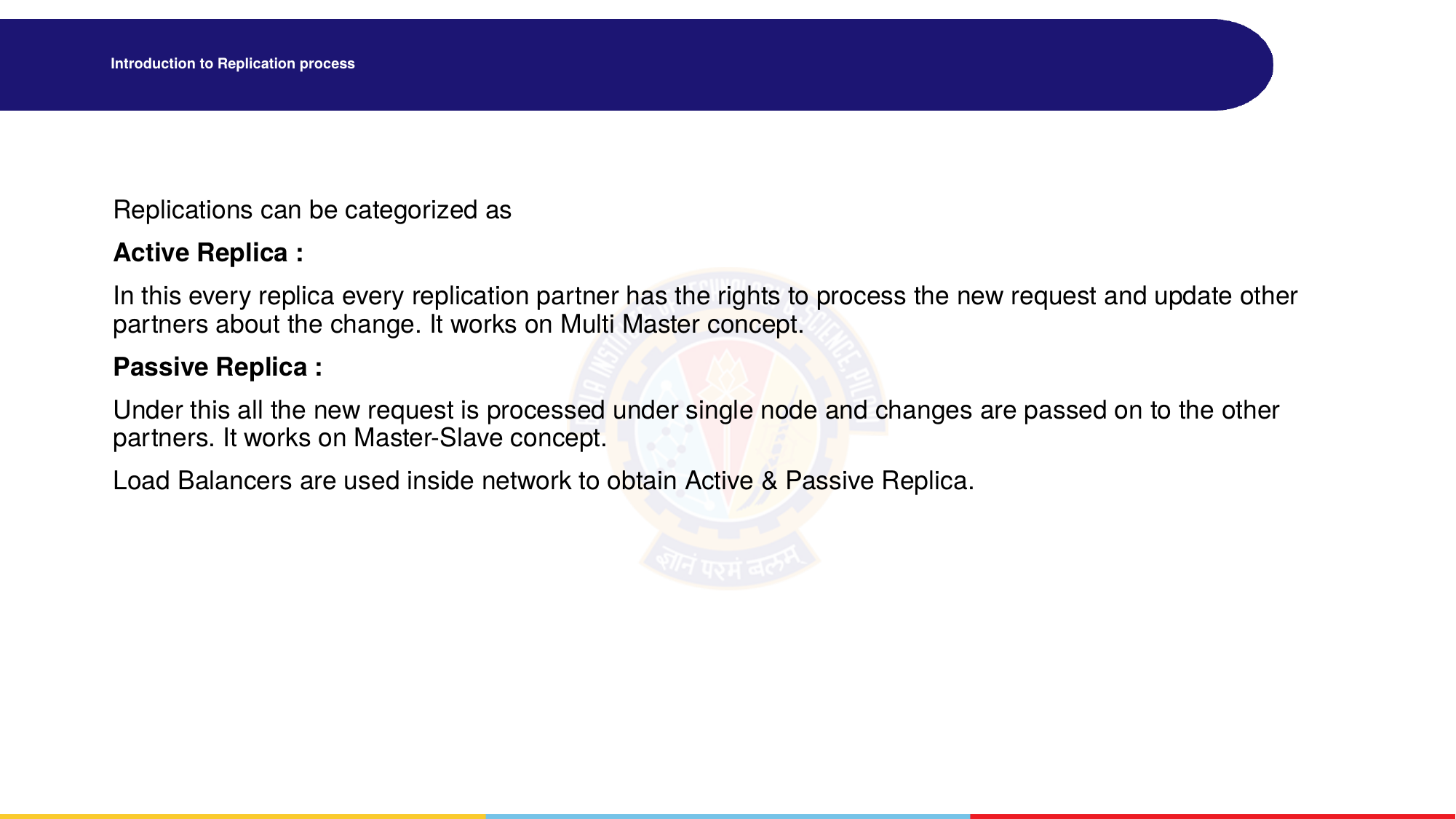

# Introduction to Replication process
Replications can be categorized as
Active Replica :
In this every replica every replication partner has the rights to process the new request and update other partners about the change. It works on Multi Master concept.
Passive Replica :
Under this all the new request is processed under single node and changes are passed on to the other partners. It works on Master-Slave concept.
Load Balancers are used inside network to obtain Active & Passive Replica.